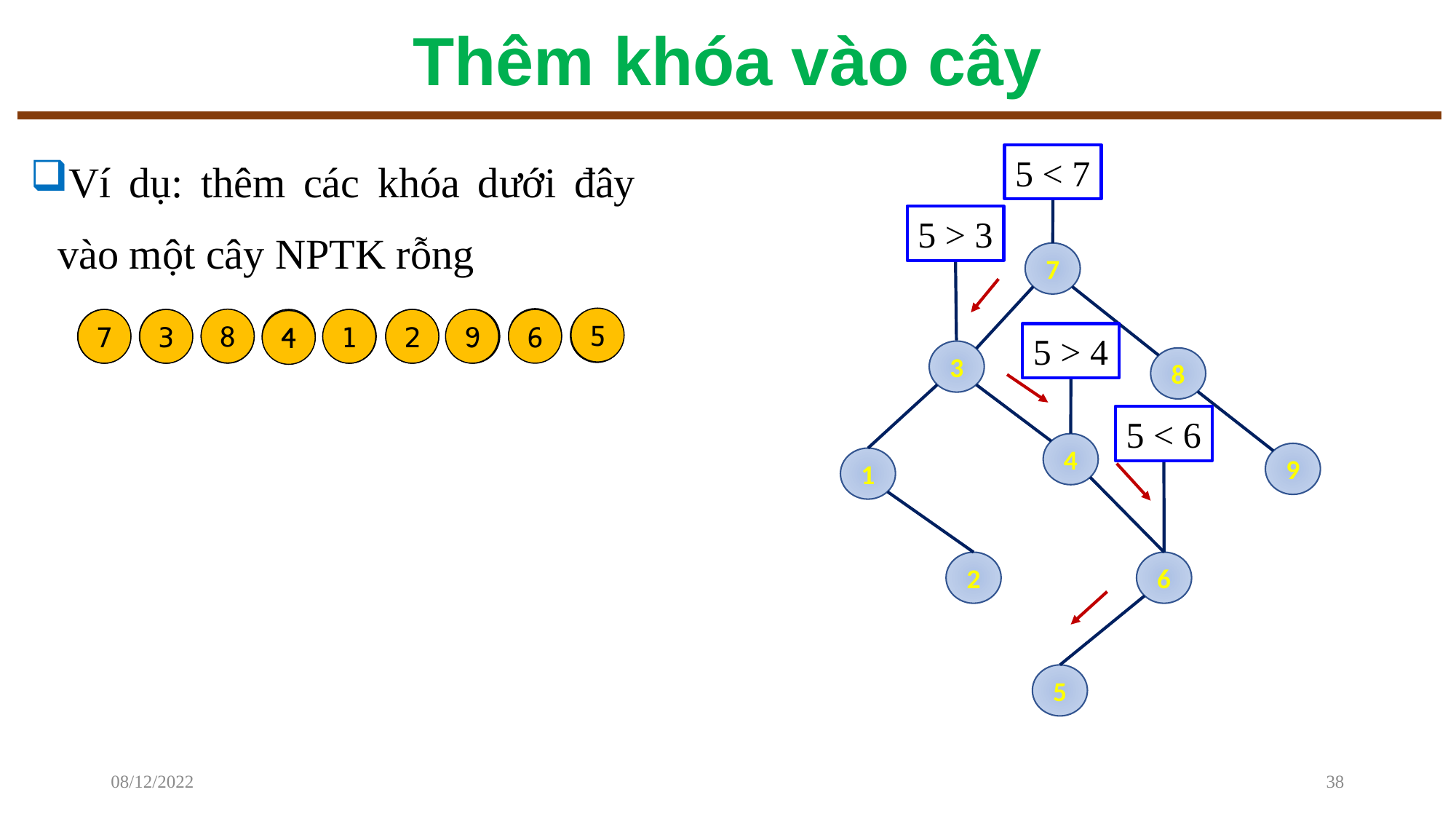

# Thêm khóa vào cây
Ví dụ: thêm các khóa dưới đây vào một cây NPTK rỗng
5 < 7
5 > 3
7
5
6
5
8
2
9
4
1
8
3
7
9
2
6
3
1
7
4
5 > 4
3
8
5 < 6
4
9
1
2
6
5
08/12/2022
38